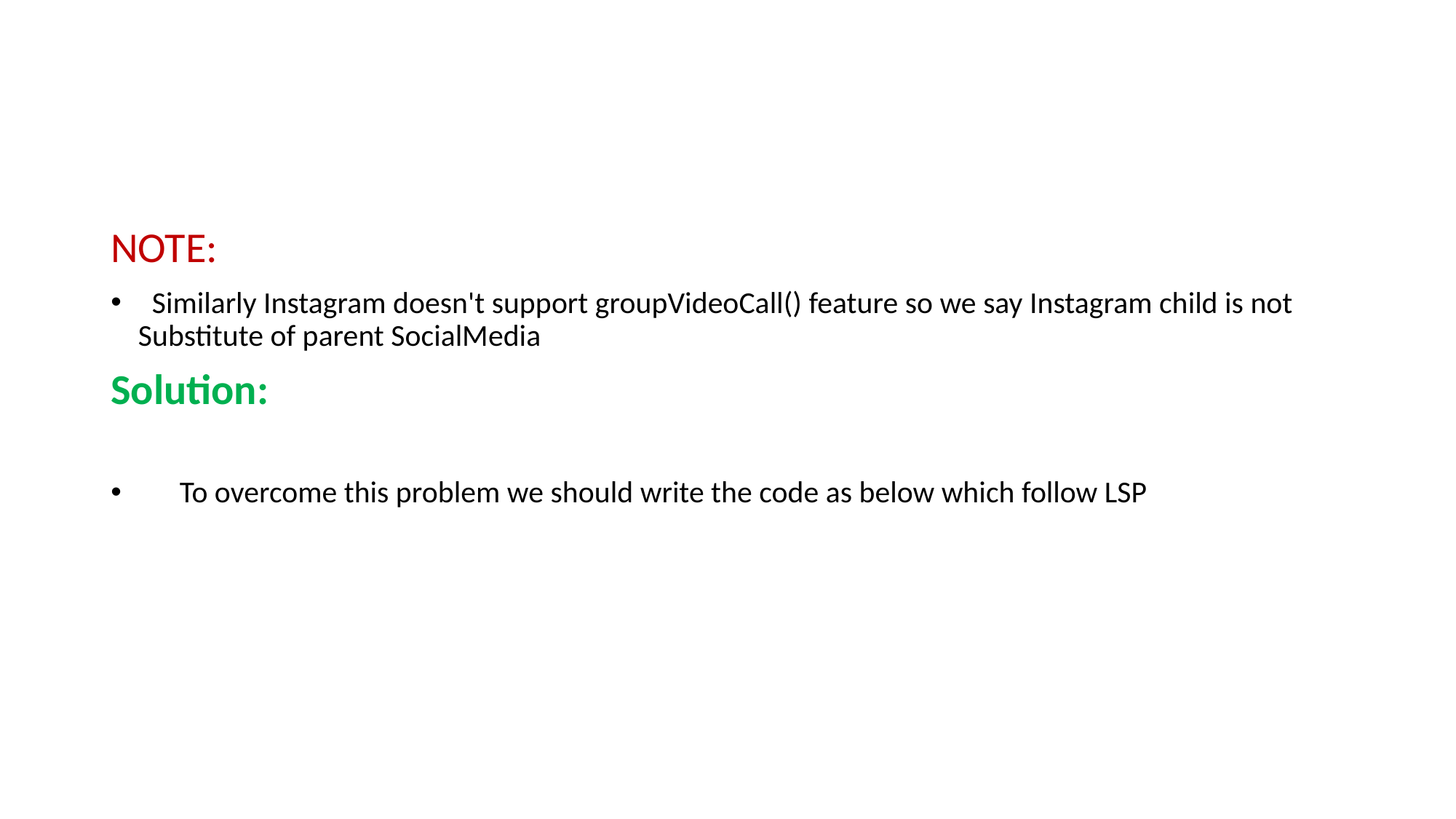

NOTE:
  Similarly Instagram doesn't support groupVideoCall() feature so we say Instagram child is not  Substitute of parent SocialMedia
Solution:

      To overcome this problem we should write the code as below which follow LSP